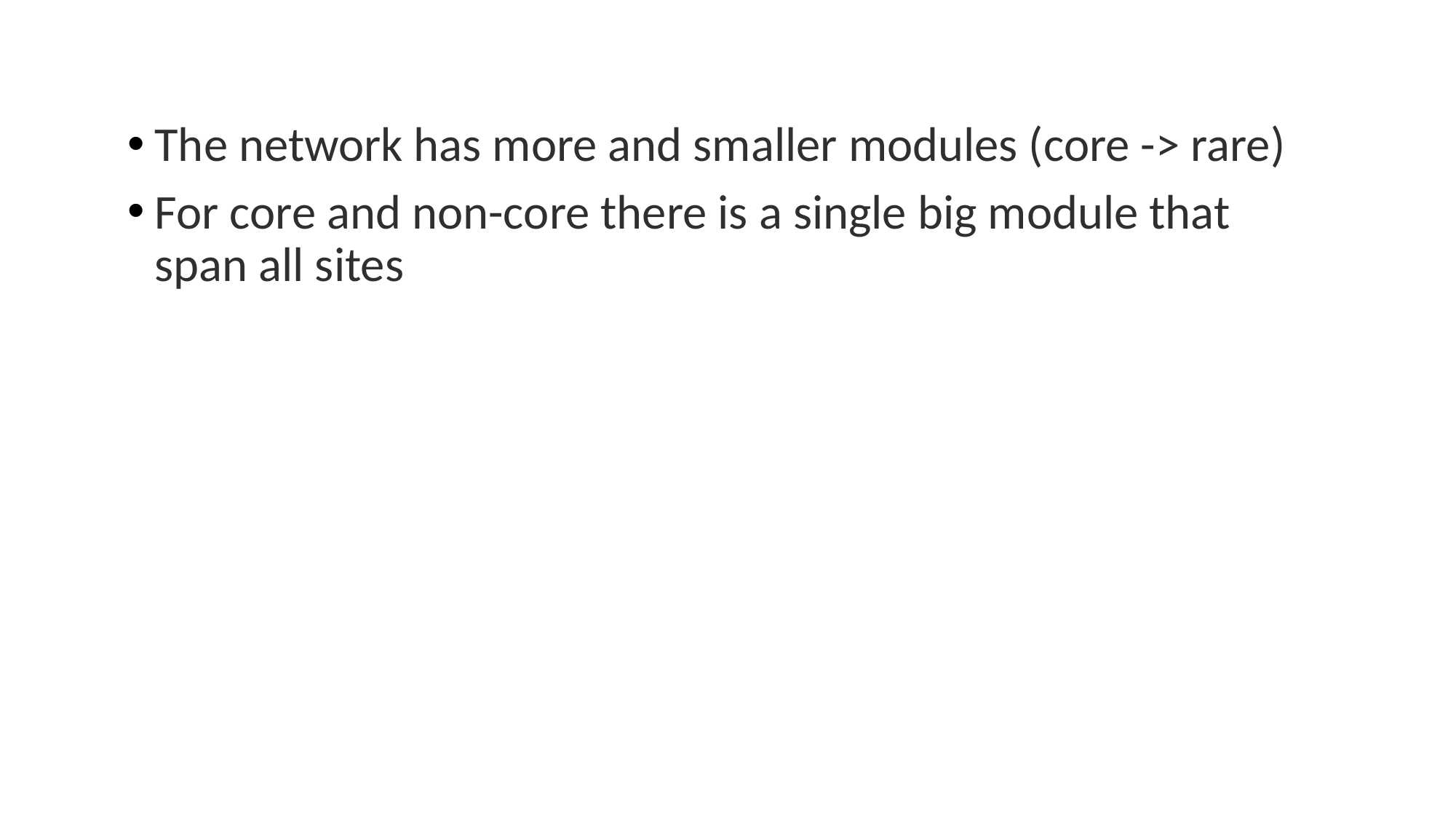

The network has more and smaller modules (core -> rare)
For core and non-core there is a single big module that span all sites